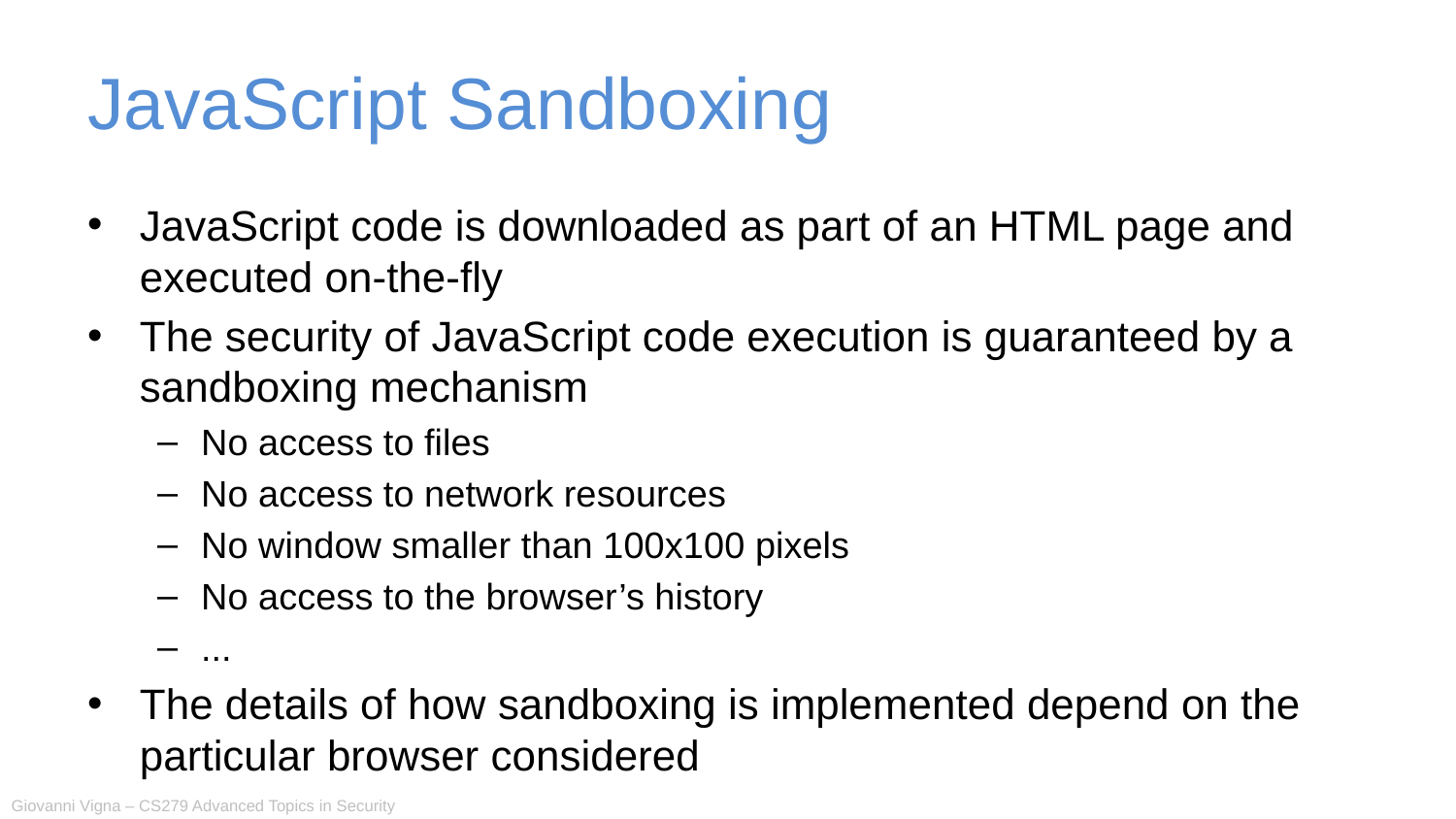

# JavaScript Sandboxing
JavaScript code is downloaded as part of an HTML page and executed on-the-fly
The security of JavaScript code execution is guaranteed by a sandboxing mechanism
No access to files
No access to network resources
No window smaller than 100x100 pixels
No access to the browser’s history
...
The details of how sandboxing is implemented depend on the particular browser considered